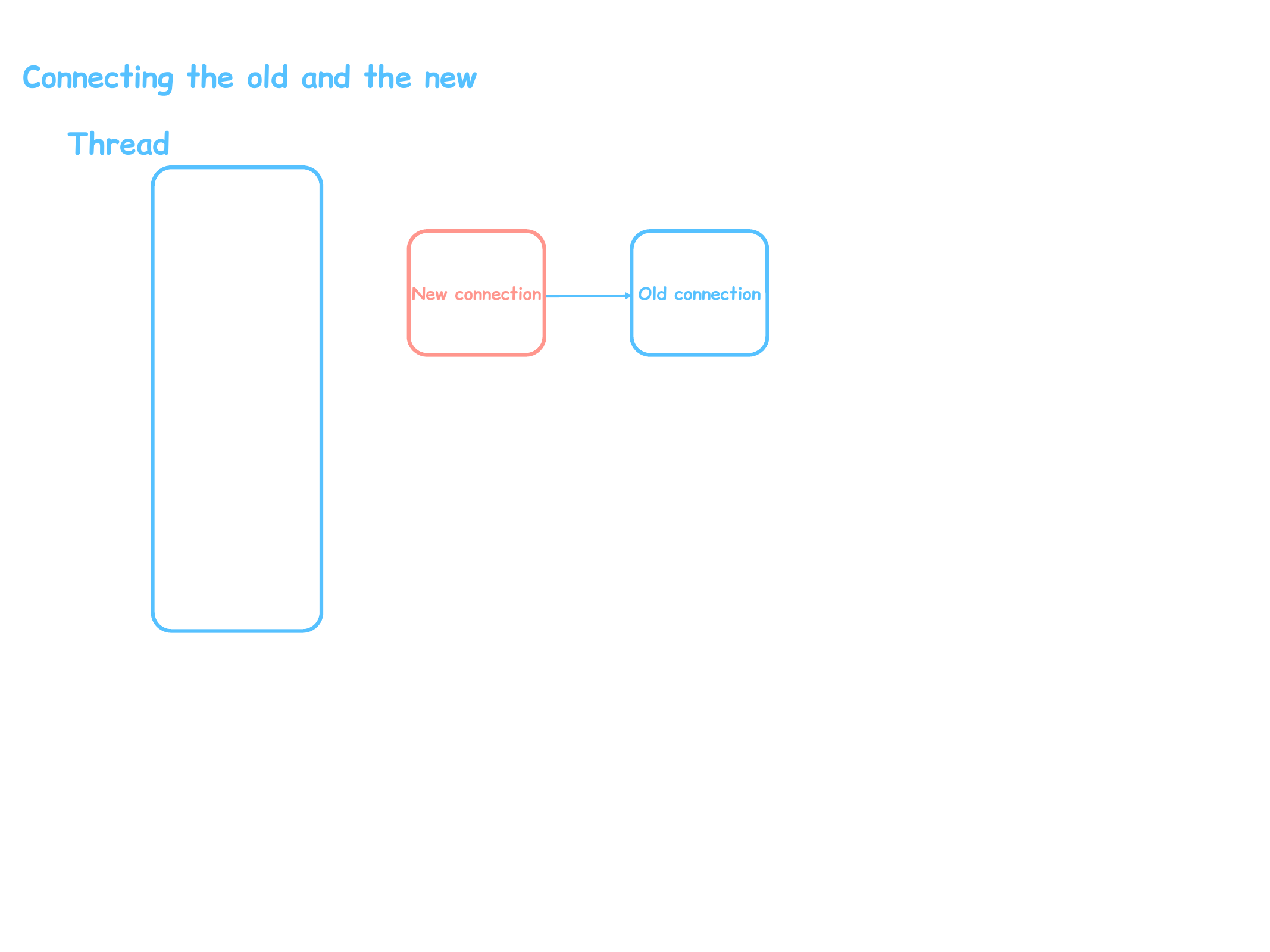

Connecting the old and the new
Thread

New connection
Old connection